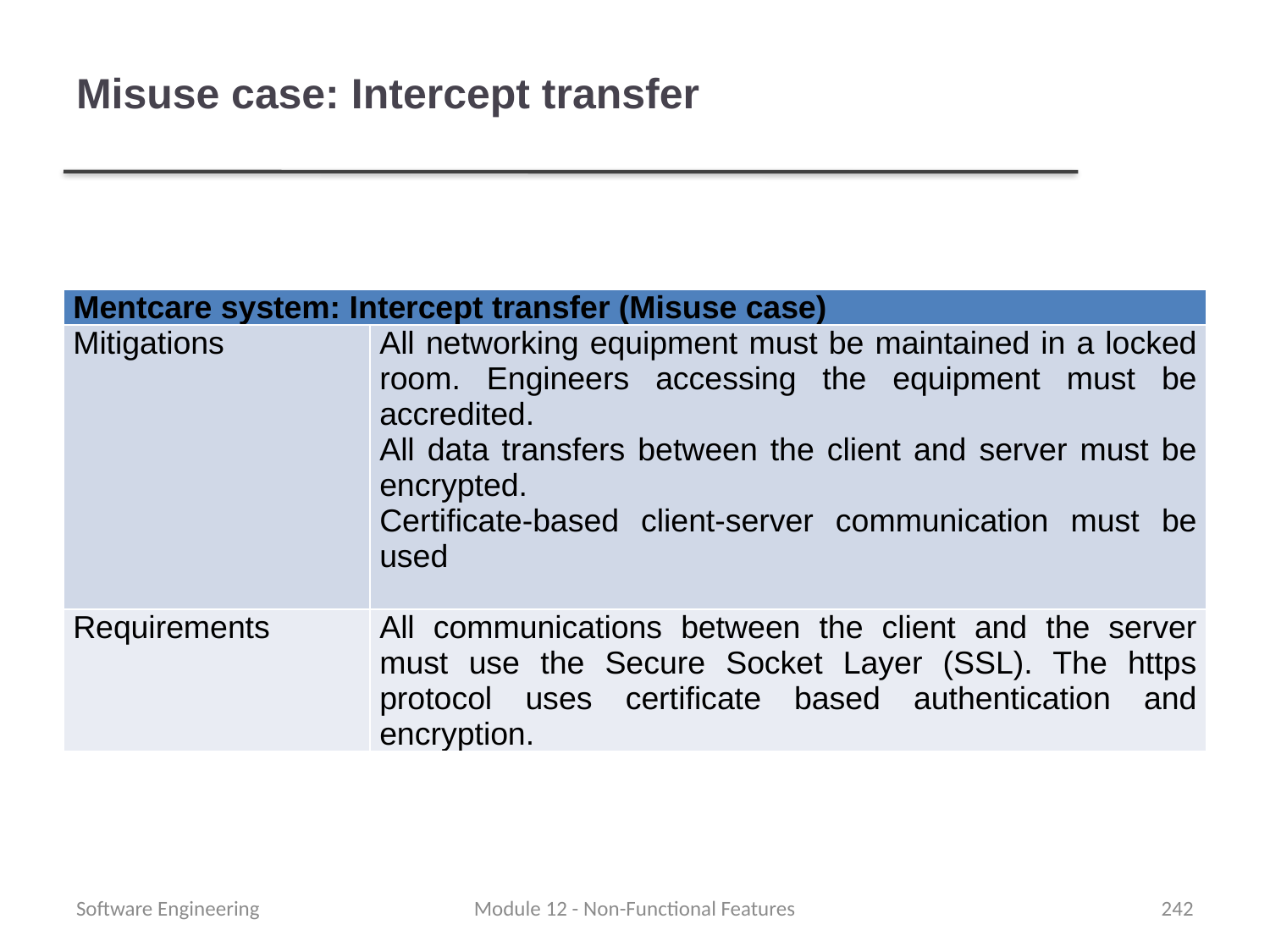

# Misuse case: Intercept transfer
| Mentcare system: Intercept transfer (Misuse case) |  |
| --- | --- |
| Mitigations | All networking equipment must be maintained in a locked room. Engineers accessing the equipment must be accredited. All data transfers between the client and server must be encrypted. Certificate-based client-server communication must be used |
| Requirements | All communications between the client and the server must use the Secure Socket Layer (SSL). The https protocol uses certificate based authentication and encryption. |
Software Engineering
Module 12 - Non-Functional Features
242